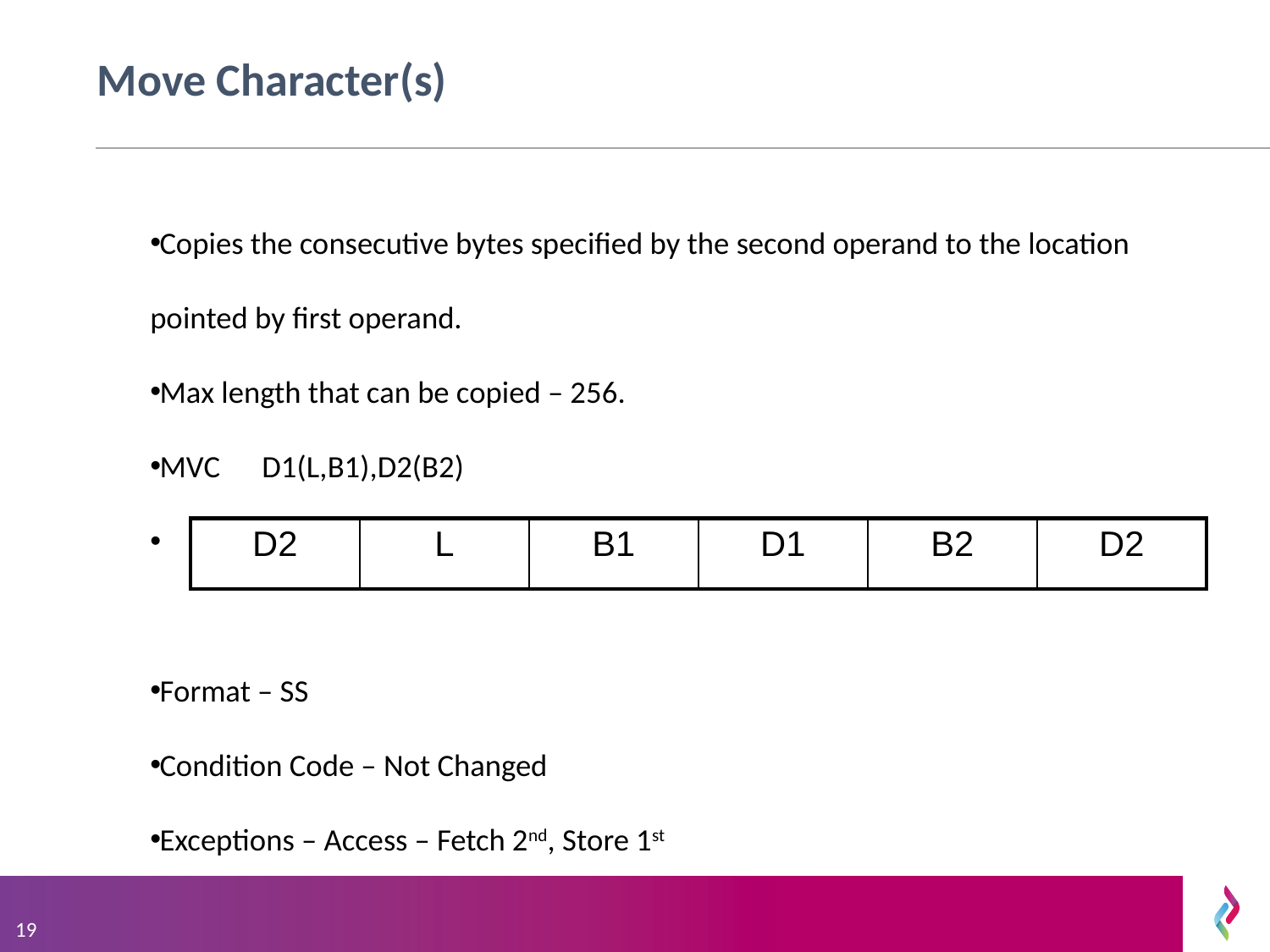

# Move Character(s)
Copies the consecutive bytes specified by the second operand to the location pointed by first operand.
Max length that can be copied – 256.
MVC	D1(L,B1),D2(B2)

Format – SS
Condition Code – Not Changed
Exceptions – Access – Fetch 2nd, Store 1st

| D2 | L | B1 | D1 | B2 | D2 |
| --- | --- | --- | --- | --- | --- |